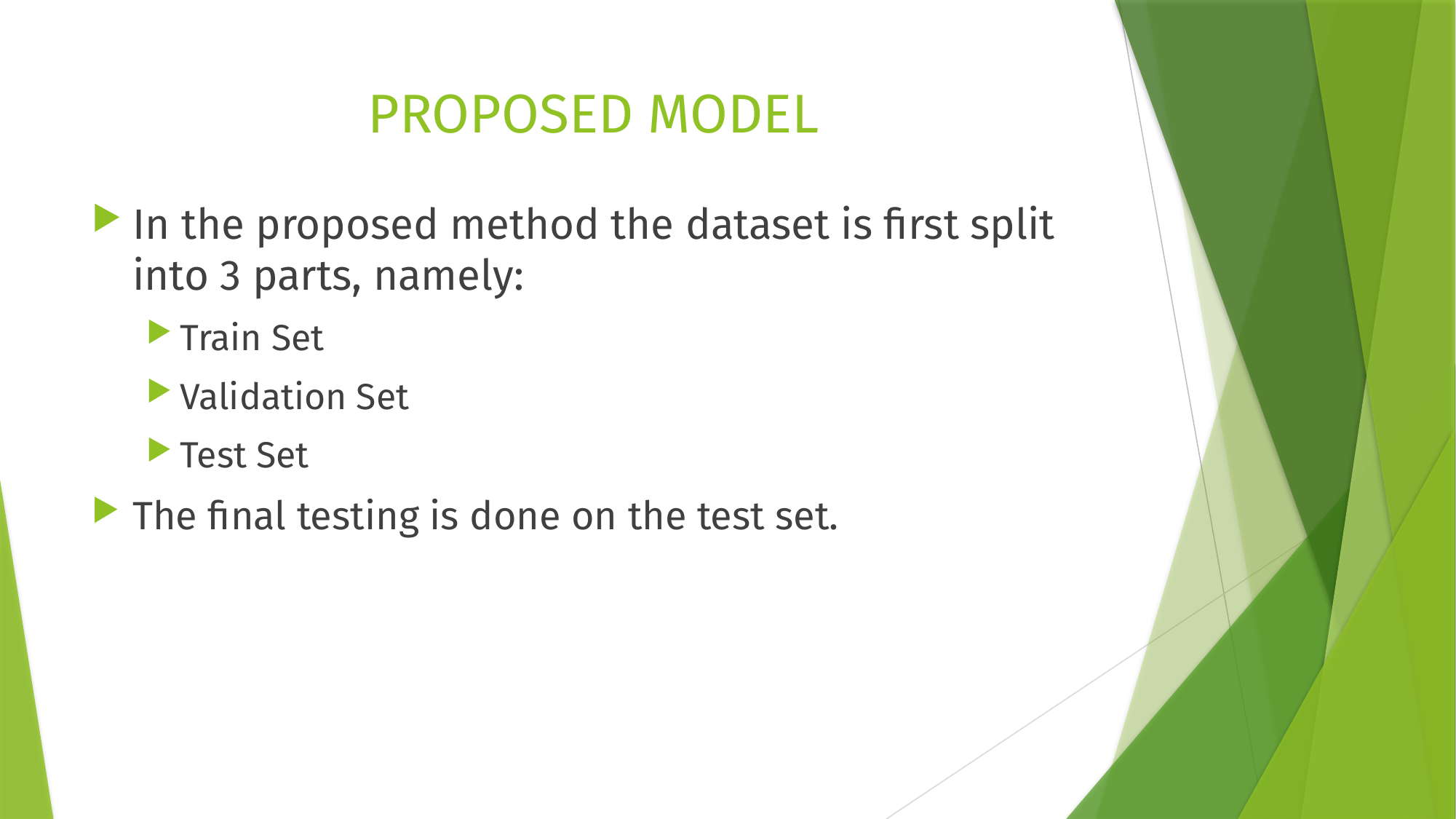

# PROPOSED MODEL
In the proposed method the dataset is first split into 3 parts, namely:
Train Set
Validation Set
Test Set
The final testing is done on the test set.